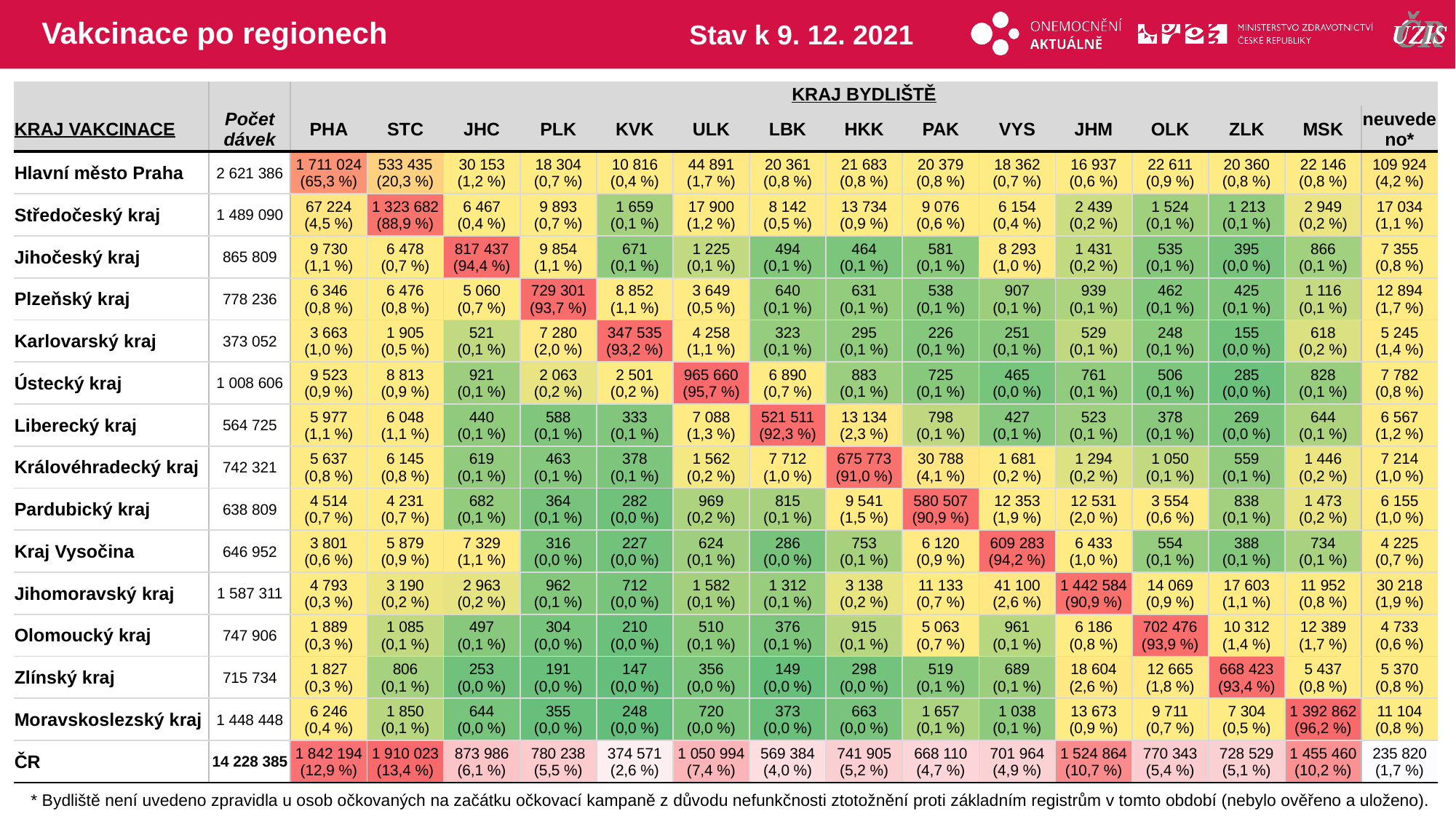

# Vakcinace po regionech
Stav k 9. 12. 2021
|  |  | KRAJ BYDLIŠTĚ |  |  |  |  |  |  |  |  |  |  |  |  |  |  |
| --- | --- | --- | --- | --- | --- | --- | --- | --- | --- | --- | --- | --- | --- | --- | --- | --- |
| KRAJ VAKCINACE | Počet dávek | PHA | STC | JHC | PLK | KVK | ULK | LBK | HKK | PAK | VYS | JHM | OLK | ZLK | MSK | neuvedeno\* |
| Hlavní město Praha | 2 621 386 | 1 711 024 (65,3 %) | 533 435 (20,3 %) | 30 153 (1,2 %) | 18 304 (0,7 %) | 10 816 (0,4 %) | 44 891 (1,7 %) | 20 361 (0,8 %) | 21 683 (0,8 %) | 20 379 (0,8 %) | 18 362 (0,7 %) | 16 937 (0,6 %) | 22 611 (0,9 %) | 20 360 (0,8 %) | 22 146 (0,8 %) | 109 924 (4,2 %) |
| Středočeský kraj | 1 489 090 | 67 224 (4,5 %) | 1 323 682 (88,9 %) | 6 467 (0,4 %) | 9 893 (0,7 %) | 1 659 (0,1 %) | 17 900 (1,2 %) | 8 142 (0,5 %) | 13 734 (0,9 %) | 9 076 (0,6 %) | 6 154 (0,4 %) | 2 439 (0,2 %) | 1 524 (0,1 %) | 1 213 (0,1 %) | 2 949 (0,2 %) | 17 034 (1,1 %) |
| Jihočeský kraj | 865 809 | 9 730 (1,1 %) | 6 478 (0,7 %) | 817 437 (94,4 %) | 9 854 (1,1 %) | 671 (0,1 %) | 1 225 (0,1 %) | 494 (0,1 %) | 464 (0,1 %) | 581 (0,1 %) | 8 293 (1,0 %) | 1 431 (0,2 %) | 535 (0,1 %) | 395 (0,0 %) | 866 (0,1 %) | 7 355 (0,8 %) |
| Plzeňský kraj | 778 236 | 6 346 (0,8 %) | 6 476 (0,8 %) | 5 060 (0,7 %) | 729 301 (93,7 %) | 8 852 (1,1 %) | 3 649 (0,5 %) | 640 (0,1 %) | 631 (0,1 %) | 538 (0,1 %) | 907 (0,1 %) | 939 (0,1 %) | 462 (0,1 %) | 425 (0,1 %) | 1 116 (0,1 %) | 12 894 (1,7 %) |
| Karlovarský kraj | 373 052 | 3 663 (1,0 %) | 1 905 (0,5 %) | 521 (0,1 %) | 7 280 (2,0 %) | 347 535 (93,2 %) | 4 258 (1,1 %) | 323 (0,1 %) | 295 (0,1 %) | 226 (0,1 %) | 251 (0,1 %) | 529 (0,1 %) | 248 (0,1 %) | 155 (0,0 %) | 618 (0,2 %) | 5 245 (1,4 %) |
| Ústecký kraj | 1 008 606 | 9 523 (0,9 %) | 8 813 (0,9 %) | 921 (0,1 %) | 2 063 (0,2 %) | 2 501 (0,2 %) | 965 660 (95,7 %) | 6 890 (0,7 %) | 883 (0,1 %) | 725 (0,1 %) | 465 (0,0 %) | 761 (0,1 %) | 506 (0,1 %) | 285 (0,0 %) | 828 (0,1 %) | 7 782 (0,8 %) |
| Liberecký kraj | 564 725 | 5 977 (1,1 %) | 6 048 (1,1 %) | 440 (0,1 %) | 588 (0,1 %) | 333 (0,1 %) | 7 088 (1,3 %) | 521 511 (92,3 %) | 13 134 (2,3 %) | 798 (0,1 %) | 427 (0,1 %) | 523 (0,1 %) | 378 (0,1 %) | 269 (0,0 %) | 644 (0,1 %) | 6 567 (1,2 %) |
| Královéhradecký kraj | 742 321 | 5 637 (0,8 %) | 6 145 (0,8 %) | 619 (0,1 %) | 463 (0,1 %) | 378 (0,1 %) | 1 562 (0,2 %) | 7 712 (1,0 %) | 675 773 (91,0 %) | 30 788 (4,1 %) | 1 681 (0,2 %) | 1 294 (0,2 %) | 1 050 (0,1 %) | 559 (0,1 %) | 1 446 (0,2 %) | 7 214 (1,0 %) |
| Pardubický kraj | 638 809 | 4 514 (0,7 %) | 4 231 (0,7 %) | 682 (0,1 %) | 364 (0,1 %) | 282 (0,0 %) | 969 (0,2 %) | 815 (0,1 %) | 9 541 (1,5 %) | 580 507 (90,9 %) | 12 353 (1,9 %) | 12 531 (2,0 %) | 3 554 (0,6 %) | 838 (0,1 %) | 1 473 (0,2 %) | 6 155 (1,0 %) |
| Kraj Vysočina | 646 952 | 3 801 (0,6 %) | 5 879 (0,9 %) | 7 329 (1,1 %) | 316 (0,0 %) | 227 (0,0 %) | 624 (0,1 %) | 286 (0,0 %) | 753 (0,1 %) | 6 120 (0,9 %) | 609 283 (94,2 %) | 6 433 (1,0 %) | 554 (0,1 %) | 388 (0,1 %) | 734 (0,1 %) | 4 225 (0,7 %) |
| Jihomoravský kraj | 1 587 311 | 4 793 (0,3 %) | 3 190 (0,2 %) | 2 963 (0,2 %) | 962 (0,1 %) | 712 (0,0 %) | 1 582 (0,1 %) | 1 312 (0,1 %) | 3 138 (0,2 %) | 11 133 (0,7 %) | 41 100 (2,6 %) | 1 442 584 (90,9 %) | 14 069 (0,9 %) | 17 603 (1,1 %) | 11 952 (0,8 %) | 30 218 (1,9 %) |
| Olomoucký kraj | 747 906 | 1 889 (0,3 %) | 1 085 (0,1 %) | 497 (0,1 %) | 304 (0,0 %) | 210 (0,0 %) | 510 (0,1 %) | 376 (0,1 %) | 915 (0,1 %) | 5 063 (0,7 %) | 961 (0,1 %) | 6 186 (0,8 %) | 702 476 (93,9 %) | 10 312 (1,4 %) | 12 389 (1,7 %) | 4 733 (0,6 %) |
| Zlínský kraj | 715 734 | 1 827 (0,3 %) | 806 (0,1 %) | 253 (0,0 %) | 191 (0,0 %) | 147 (0,0 %) | 356 (0,0 %) | 149 (0,0 %) | 298 (0,0 %) | 519 (0,1 %) | 689 (0,1 %) | 18 604 (2,6 %) | 12 665 (1,8 %) | 668 423 (93,4 %) | 5 437 (0,8 %) | 5 370 (0,8 %) |
| Moravskoslezský kraj | 1 448 448 | 6 246 (0,4 %) | 1 850 (0,1 %) | 644 (0,0 %) | 355 (0,0 %) | 248 (0,0 %) | 720 (0,0 %) | 373 (0,0 %) | 663 (0,0 %) | 1 657 (0,1 %) | 1 038 (0,1 %) | 13 673 (0,9 %) | 9 711 (0,7 %) | 7 304 (0,5 %) | 1 392 862 (96,2 %) | 11 104 (0,8 %) |
| ČR | 14 228 385 | 1 842 194 (12,9 %) | 1 910 023 (13,4 %) | 873 986 (6,1 %) | 780 238 (5,5 %) | 374 571 (2,6 %) | 1 050 994 (7,4 %) | 569 384 (4,0 %) | 741 905 (5,2 %) | 668 110 (4,7 %) | 701 964 (4,9 %) | 1 524 864 (10,7 %) | 770 343 (5,4 %) | 728 529 (5,1 %) | 1 455 460 (10,2 %) | 235 820 (1,7 %) |
|  |  |  |  |  |  |  |  |  |  |  |  |  |  |  |
| --- | --- | --- | --- | --- | --- | --- | --- | --- | --- | --- | --- | --- | --- | --- |
|  |  |  |  |  |  |  |  |  |  |  |  |  |  |  |
|  |  |  |  |  |  |  |  |  |  |  |  |  |  |  |
|  |  |  |  |  |  |  |  |  |  |  |  |  |  |  |
|  |  |  |  |  |  |  |  |  |  |  |  |  |  |  |
|  |  |  |  |  |  |  |  |  |  |  |  |  |  |  |
|  |  |  |  |  |  |  |  |  |  |  |  |  |  |  |
|  |  |  |  |  |  |  |  |  |  |  |  |  |  |  |
|  |  |  |  |  |  |  |  |  |  |  |  |  |  |  |
|  |  |  |  |  |  |  |  |  |  |  |  |  |  |  |
|  |  |  |  |  |  |  |  |  |  |  |  |  |  |  |
|  |  |  |  |  |  |  |  |  |  |  |  |  |  |  |
|  |  |  |  |  |  |  |  |  |  |  |  |  |  |  |
|  |  |  |  |  |  |  |  |  |  |  |  |  |  |  |
|  |  |  |  |  |  |  |  |  |  |  |  |  |  |  |
* Bydliště není uvedeno zpravidla u osob očkovaných na začátku očkovací kampaně z důvodu nefunkčnosti ztotožnění proti základním registrům v tomto období (nebylo ověřeno a uloženo).